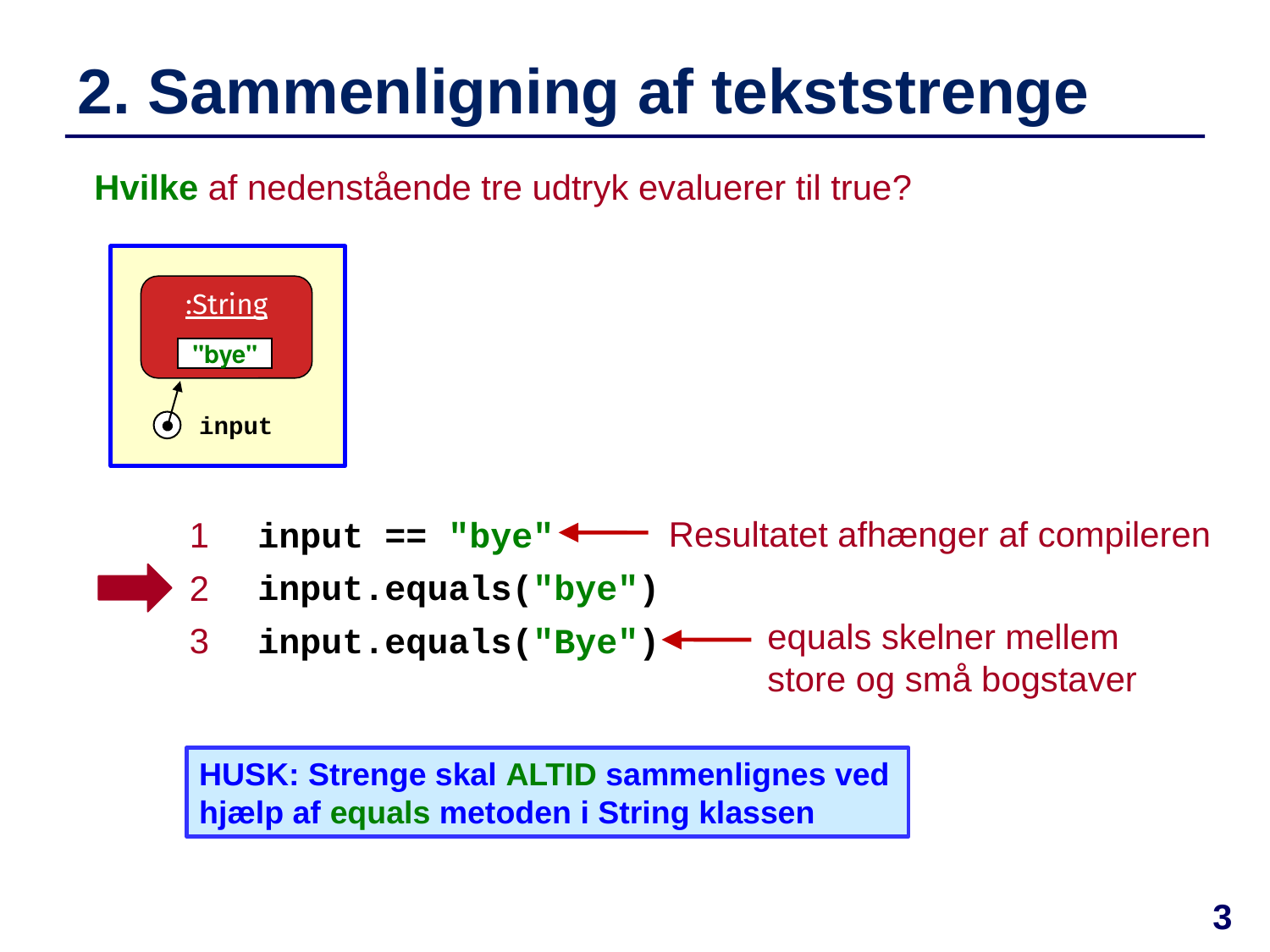

# 2. Sammenligning af tekststrenge
Hvilke af nedenstående tre udtryk evaluerer til true?

:String
"bye"

input

Resultatet afhænger af compileren
input == "bye"
input.equals("bye")
input.equals("Bye")
1
2
3

equals skelner mellem store og små bogstaver

HUSK: Strenge skal ALTID sammenlignes ved hjælp af equals metoden i String klassen
3